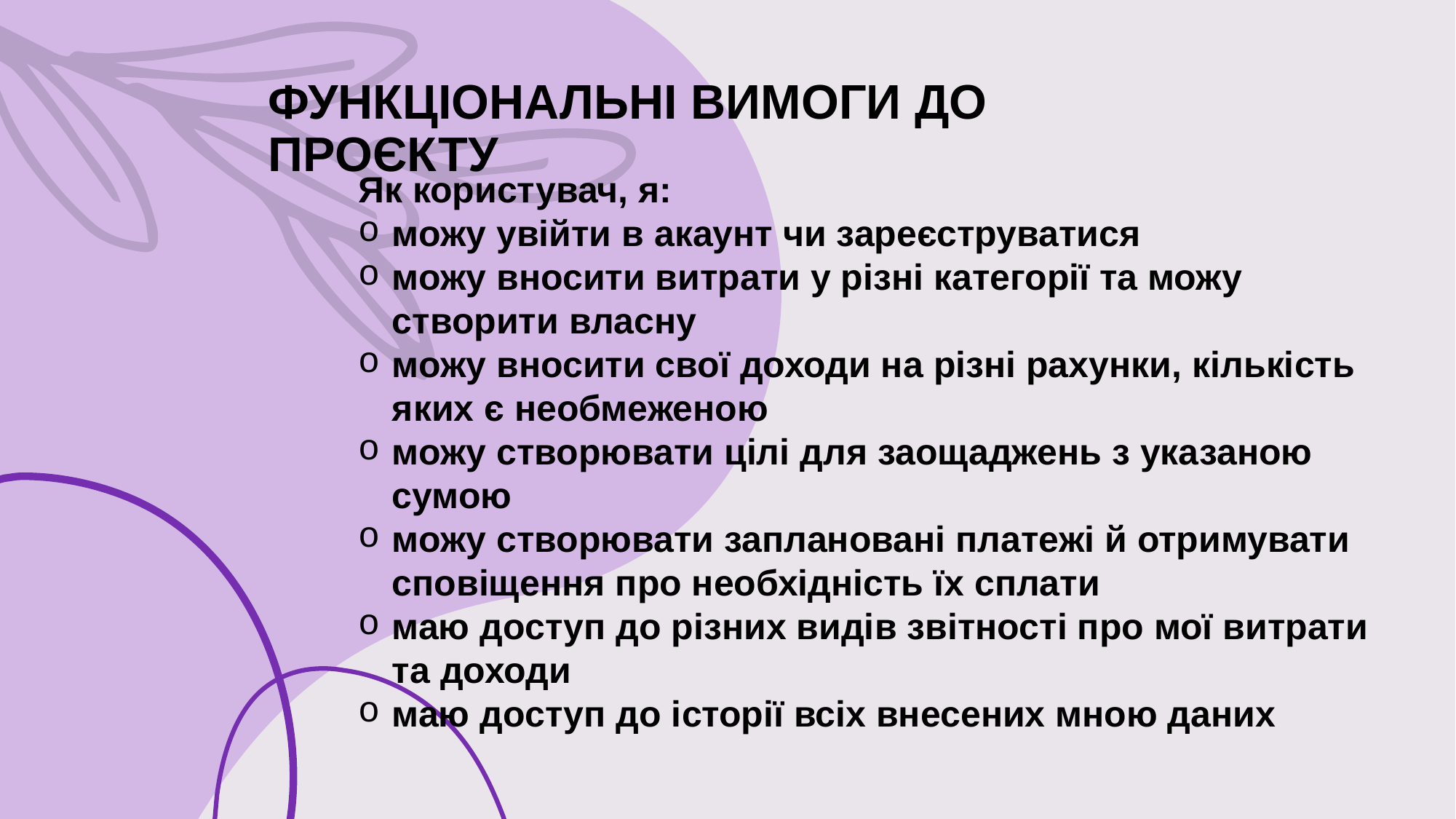

ФУНКЦІОНАЛЬНІ ВИМОГИ ДО ПРОЄКТУ
Як користувач, я:
можу увійти в акаунт чи зареєструватися
можу вносити витрати у різні категорії та можу створити власну
можу вносити свої доходи на різні рахунки, кількість яких є необмеженою
можу створювати цілі для заощаджень з указаною сумою
можу створювати заплановані платежі й отримувати сповіщення про необхідність їх сплати
маю доступ до різних видів звітності про мої витрати та доходи
маю доступ до історії всіх внесених мною даних